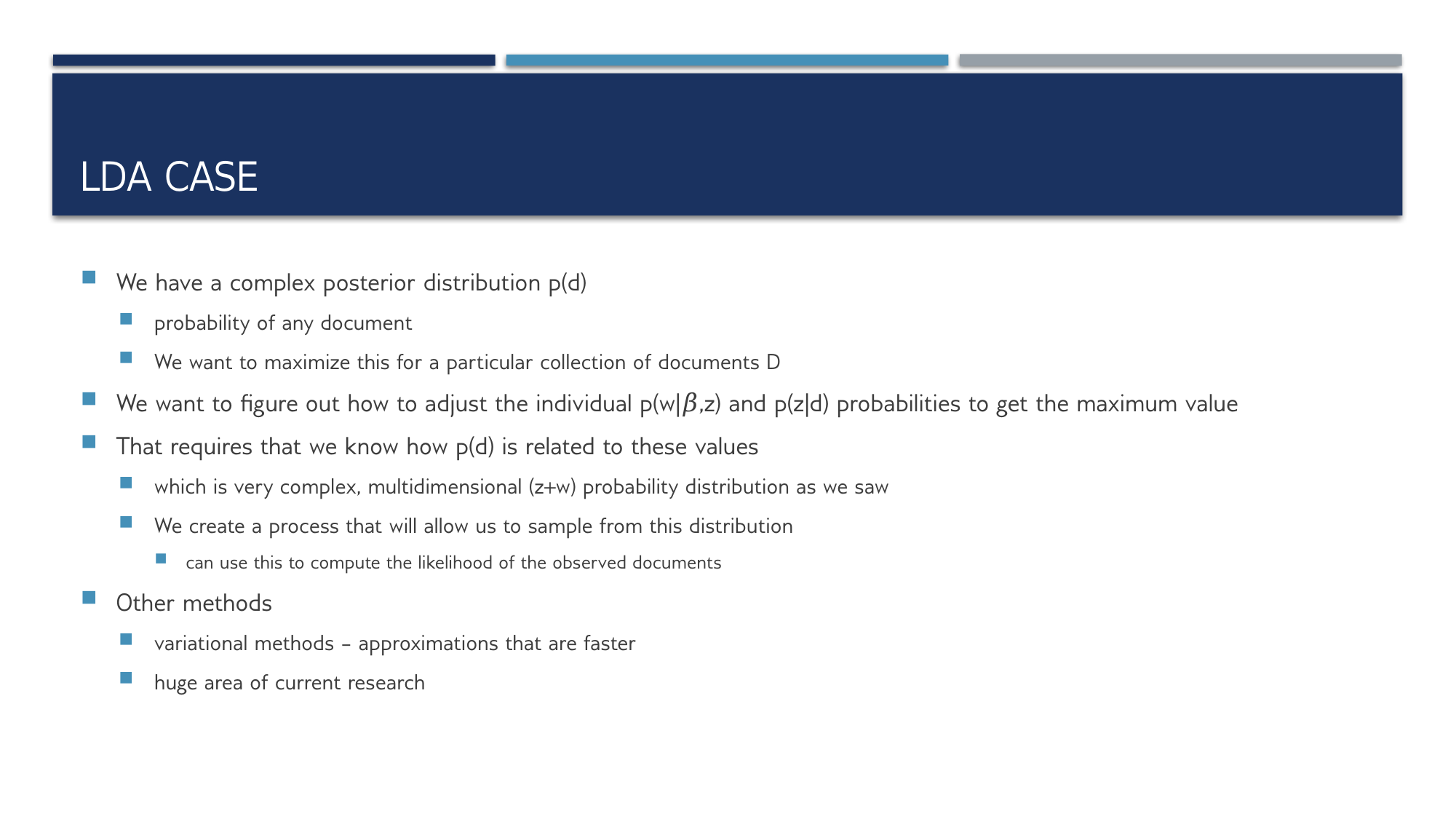

# LDA CASE
We have a complex posterior distribution p(d)
probability of any document
We want to maximize this for a particular collection of documents D
We want to figure out how to adjust the individual p(w|𝛽,z) and p(z|d) probabilities to get the maximum value
That requires that we know how p(d) is related to these values
which is very complex, multidimensional (z+w) probability distribution as we saw
We create a process that will allow us to sample from this distribution
can use this to compute the likelihood of the observed documents
Other methods
variational methods – approximations that are faster
huge area of current research